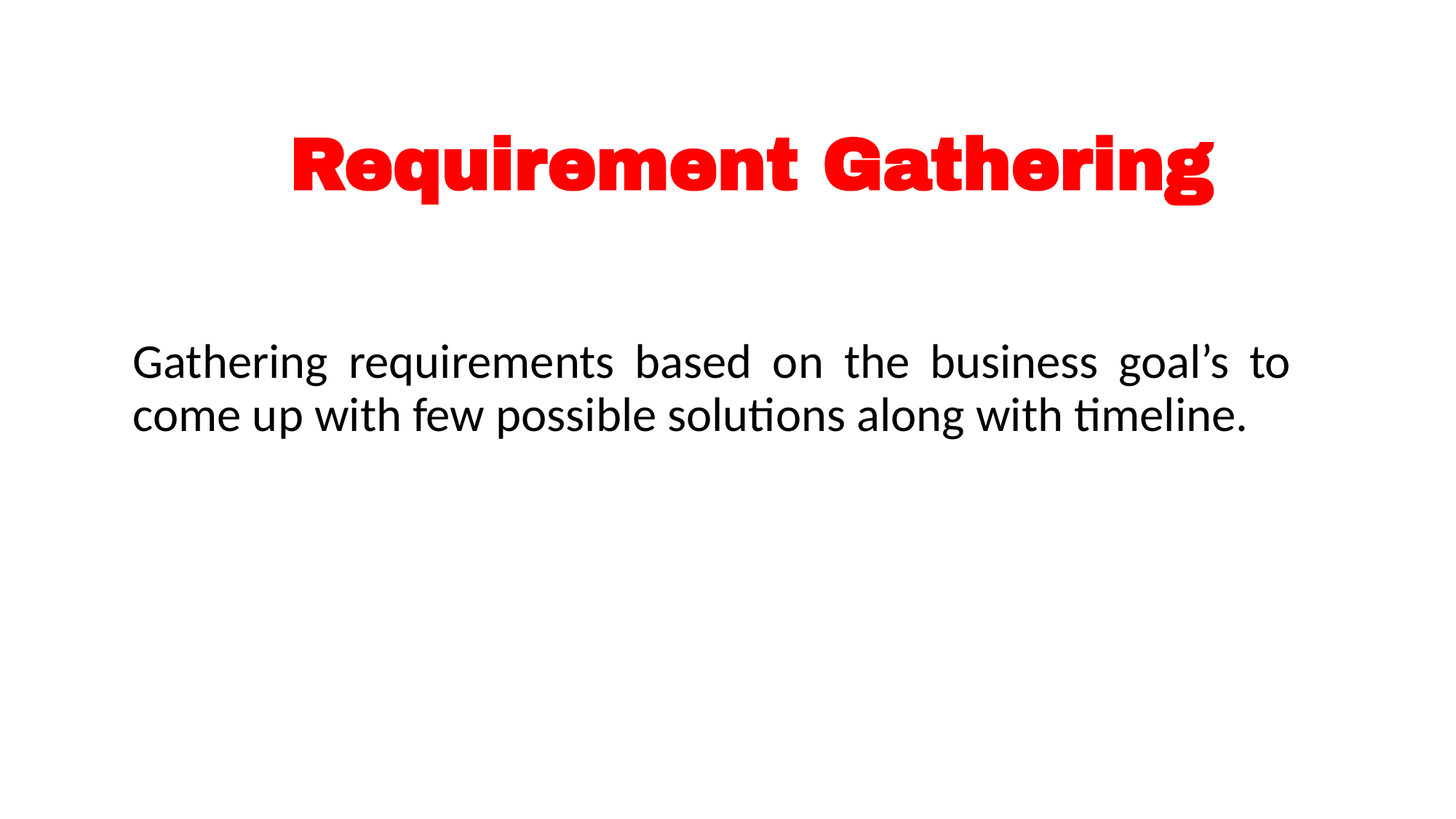

# Requirement Gathering
Gathering requirements based on the business goal’s to come up with few possible solutions along with timeline.